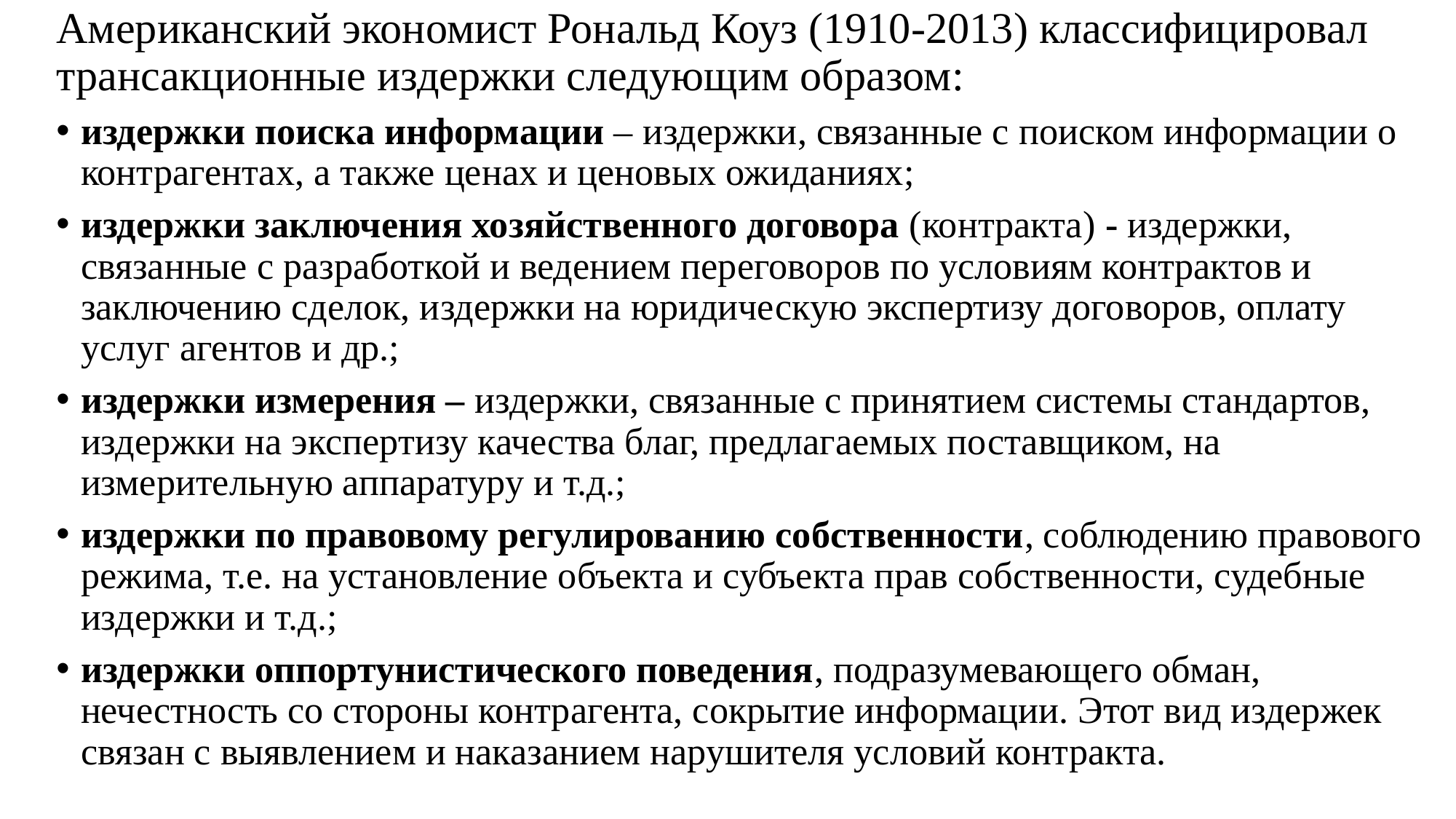

Американский экономист Рональд Коуз (1910-2013) классифицировал трансакционные издержки следующим образом:
издержки поиска информации – издержки, связанные с поиском информации о контрагентах, а также ценах и ценовых ожиданиях;
издержки заключения хозяйственного договора (контракта) - издержки, связанные с разработкой и ведением переговоров по условиям контрактов и заключению сделок, издержки на юридическую экспертизу договоров, оплату услуг агентов и др.;
издержки измерения – издержки, связанные с принятием системы стандартов, издержки на экспертизу качества благ, предлагаемых поставщиком, на измерительную аппаратуру и т.д.;
издержки по правовому регулированию собственности, соблюдению правового режима, т.е. на установление объекта и субъекта прав собственности, судебные издержки и т.д.;
издержки оппортунистического поведения, подразумевающего обман, нечестность со стороны контрагента, сокрытие информации. Этот вид издержек связан с выявлением и наказанием нарушителя условий контракта.